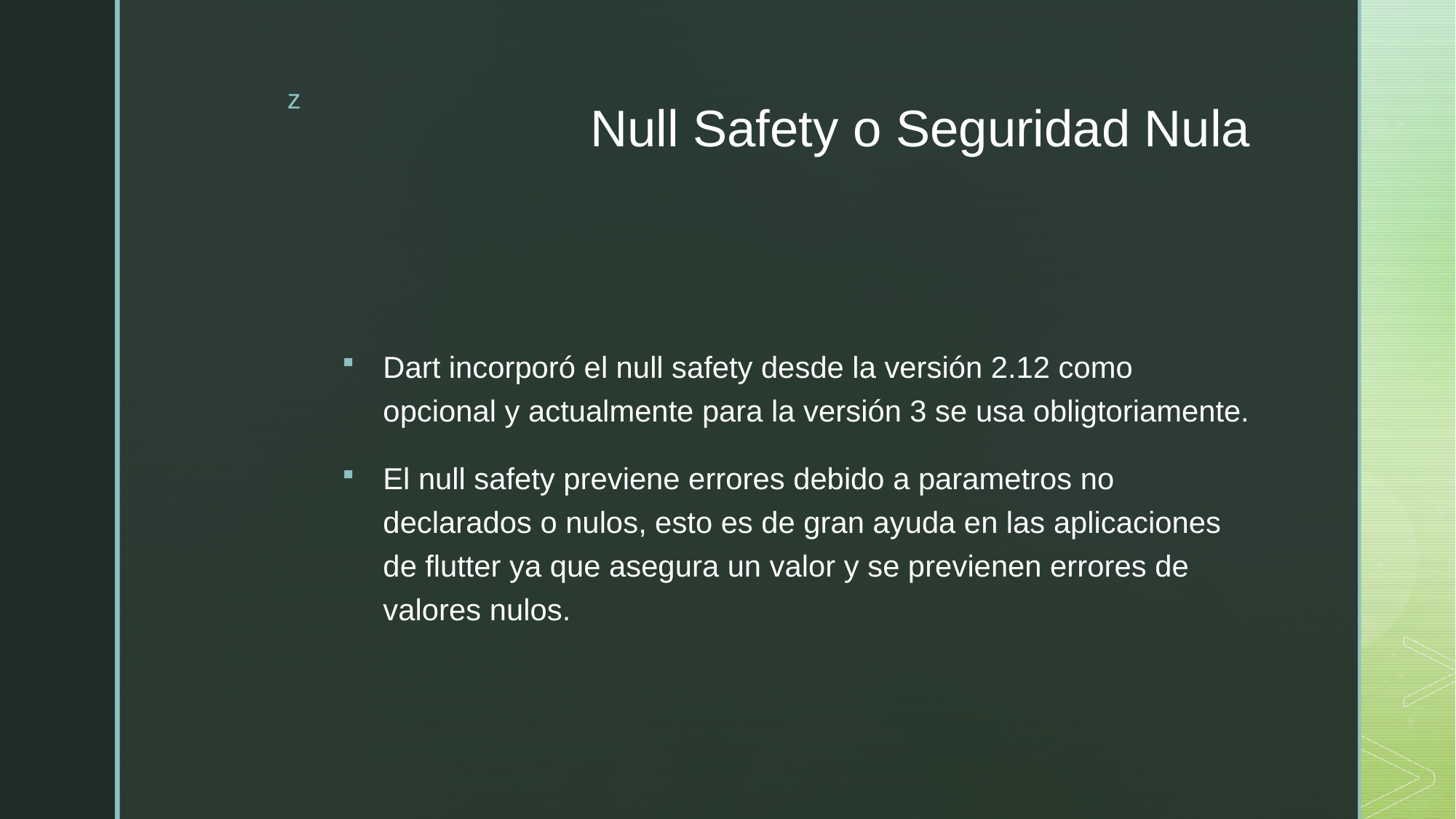

# Null Safety o Seguridad Nula
Dart incorporó el null safety desde la versión 2.12 como opcional y actualmente para la versión 3 se usa obligtoriamente.
El null safety previene errores debido a parametros no declarados o nulos, esto es de gran ayuda en las aplicaciones de flutter ya que asegura un valor y se previenen errores de valores nulos.